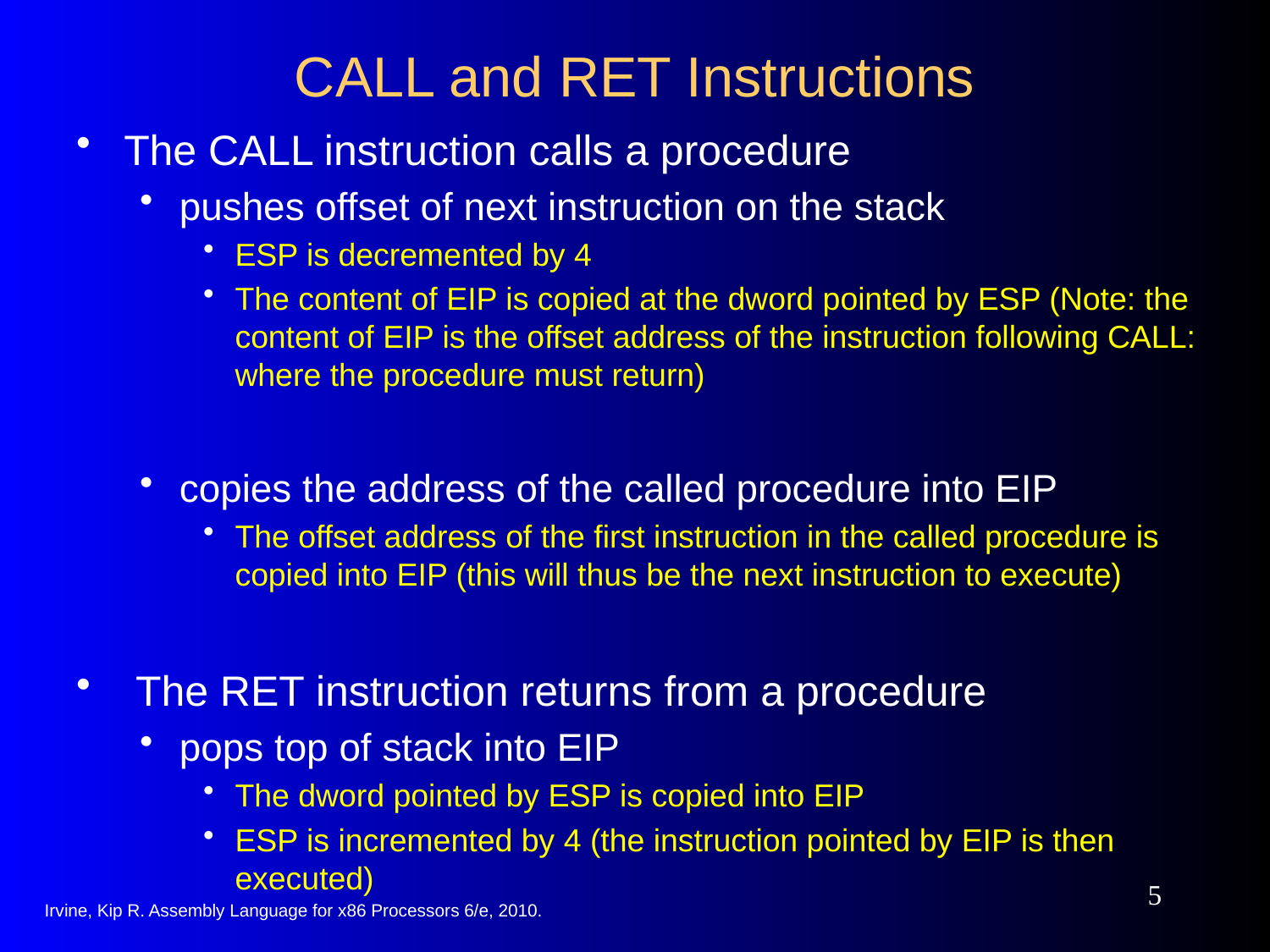

# CALL and RET Instructions
The CALL instruction calls a procedure
pushes offset of next instruction on the stack
ESP is decremented by 4
The content of EIP is copied at the dword pointed by ESP (Note: the content of EIP is the offset address of the instruction following CALL: where the procedure must return)

copies the address of the called procedure into EIP
The offset address of the first instruction in the called procedure is copied into EIP (this will thus be the next instruction to execute)

 The RET instruction returns from a procedure
pops top of stack into EIP
The dword pointed by ESP is copied into EIP
ESP is incremented by 4 (the instruction pointed by EIP is then executed)
5
Irvine, Kip R. Assembly Language for x86 Processors 6/e, 2010.